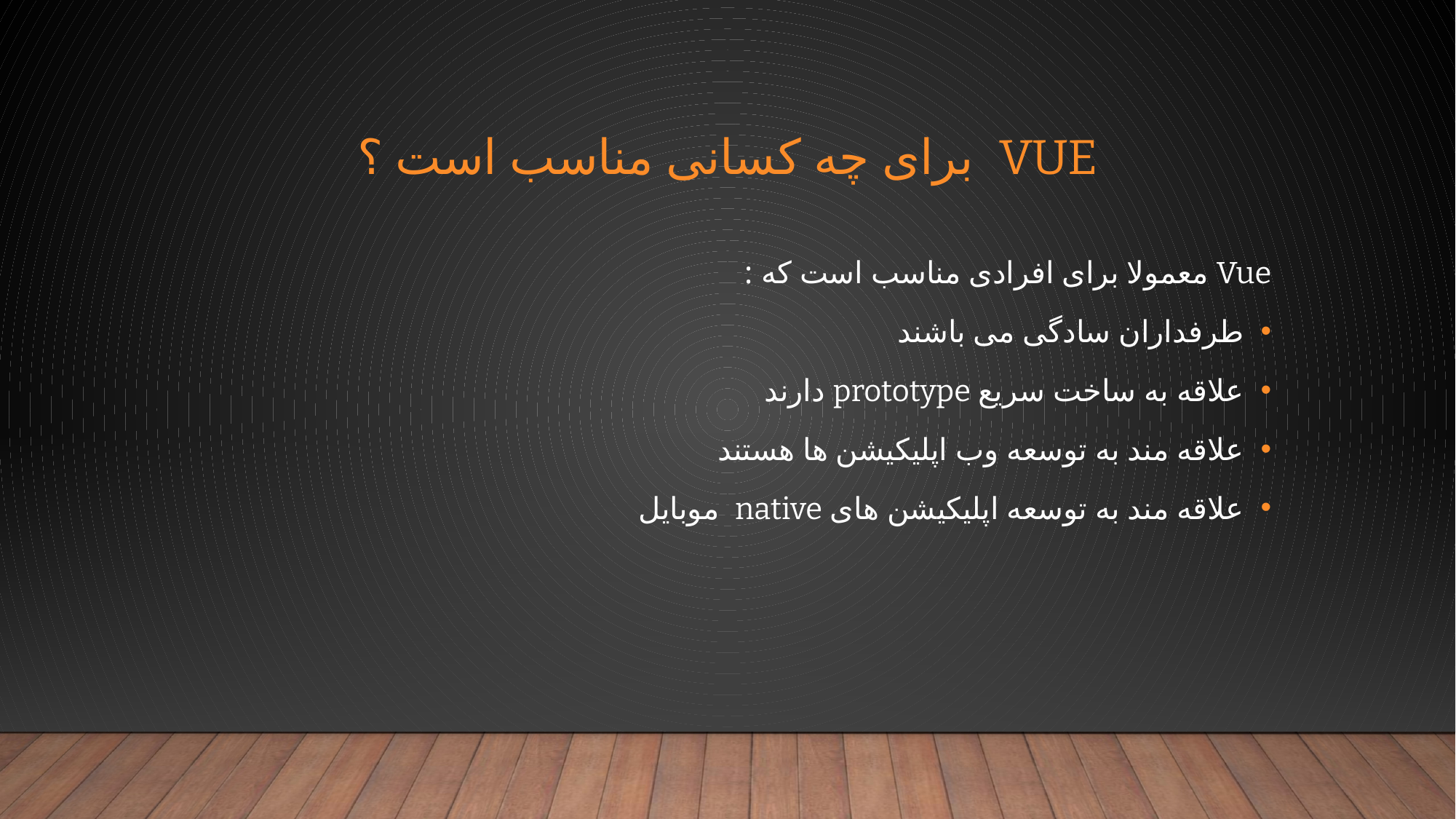

# Vue  برای چه کسانی مناسب است ؟
Vue معمولا برای افرادی مناسب است که :
طرفداران سادگی می باشند
علاقه به ساخت سریع prototype دارند
علاقه مند به توسعه وب اپلیکیشن ها هستند
علاقه مند به توسعه اپلیکیشن های native  موبایل